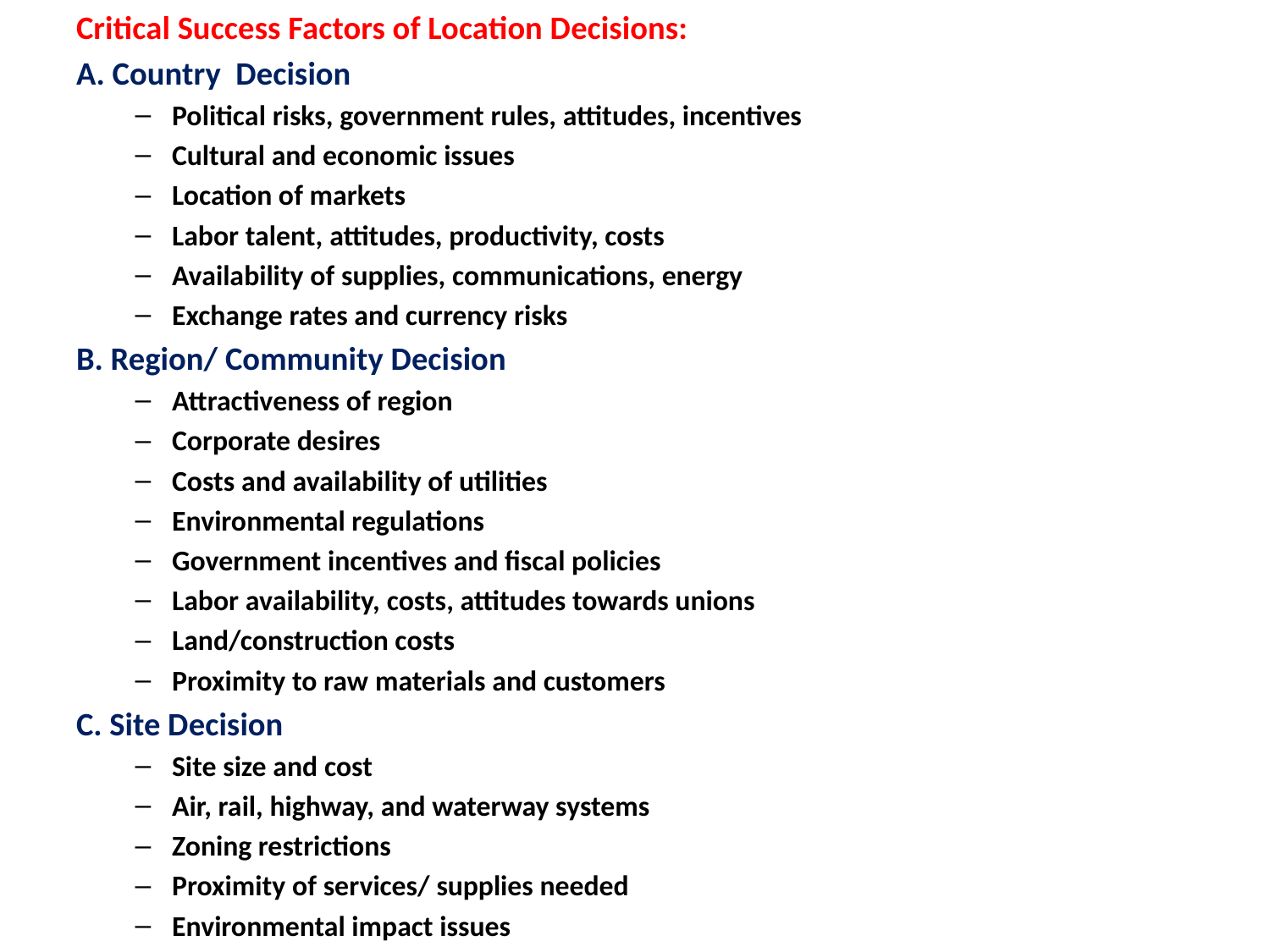

Critical Success Factors of Location Decisions:
A. Country  Decision
Political risks, government rules, attitudes, incentives
Cultural and economic issues
Location of markets
Labor talent, attitudes, productivity, costs
Availability of supplies, communications, energy
Exchange rates and currency risks
B. Region/ Community Decision
Attractiveness of region
Corporate desires
Costs and availability of utilities
Environmental regulations
Government incentives and fiscal policies
Labor availability, costs, attitudes towards unions
Land/construction costs
Proximity to raw materials and customers
C. Site Decision
Site size and cost
Air, rail, highway, and waterway systems
Zoning restrictions
Proximity of services/ supplies needed
Environmental impact issues